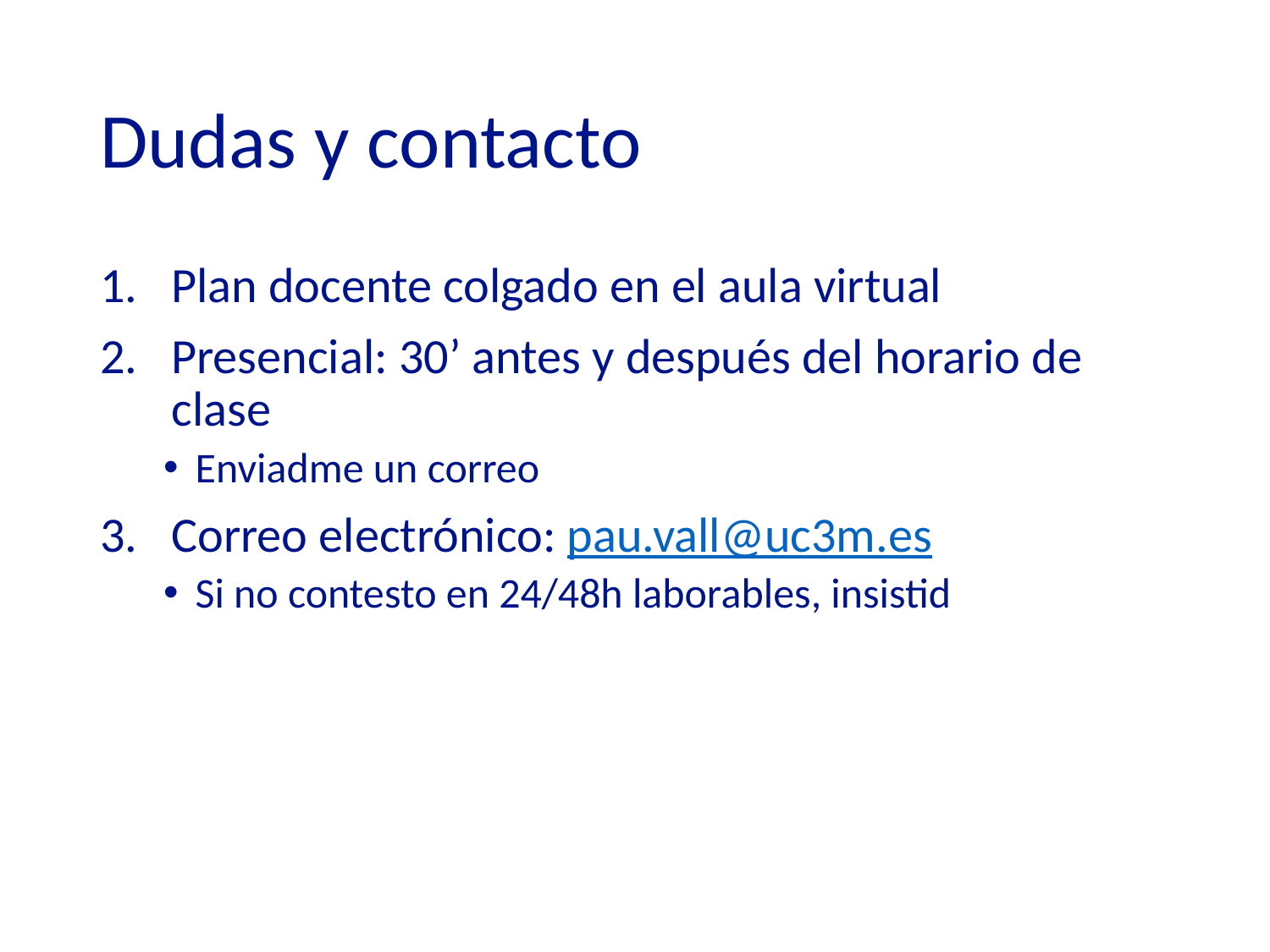

# Dudas y contacto
Plan docente colgado en el aula virtual
Presencial: 30’ antes y después del horario de clase
Enviadme un correo
Correo electrónico: pau.vall@uc3m.es
Si no contesto en 24/48h laborables, insistid